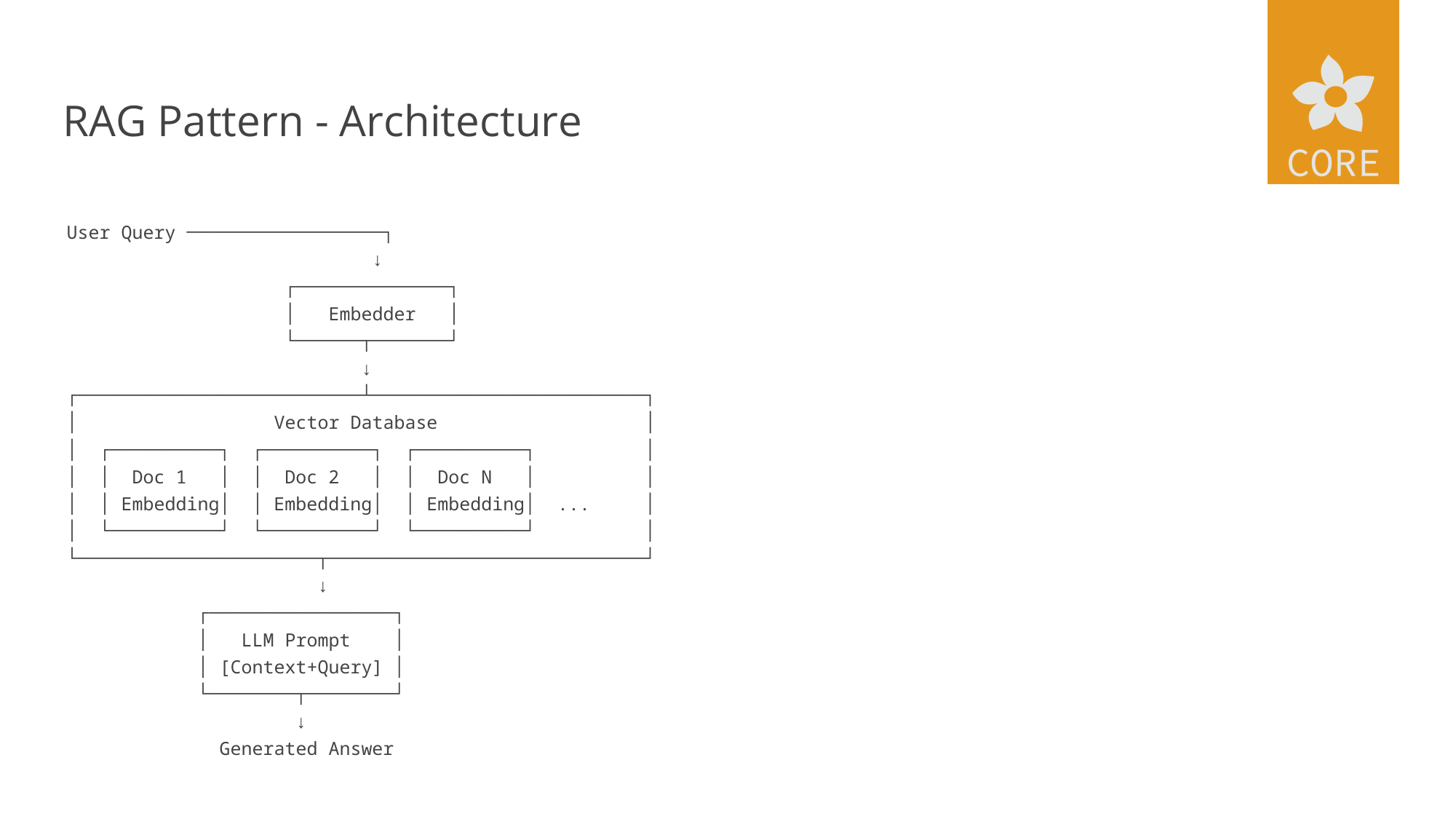

# RAG Pattern - Architecture
User Query ──────────────────┐
                            ↓
                    ┌──────────────┐
                    │   Embedder   │
                    └──────┬───────┘
                           ↓
┌──────────────────────────┴─────────────────────────┐
│                  Vector Database                   │
│  ┌──────────┐  ┌──────────┐  ┌──────────┐          │
│  │  Doc 1   │  │  Doc 2   │  │  Doc N   │          │
│  │ Embedding│  │ Embedding│  │ Embedding│  ...     │
│  └──────────┘  └──────────┘  └──────────┘          │
└──────────────────────┬─────────────────────────────┘
                       ↓
            ┌─────────────────┐
            │   LLM Prompt    │
            │ [Context+Query] │
            └────────┬────────┘
                     ↓
              Generated Answer